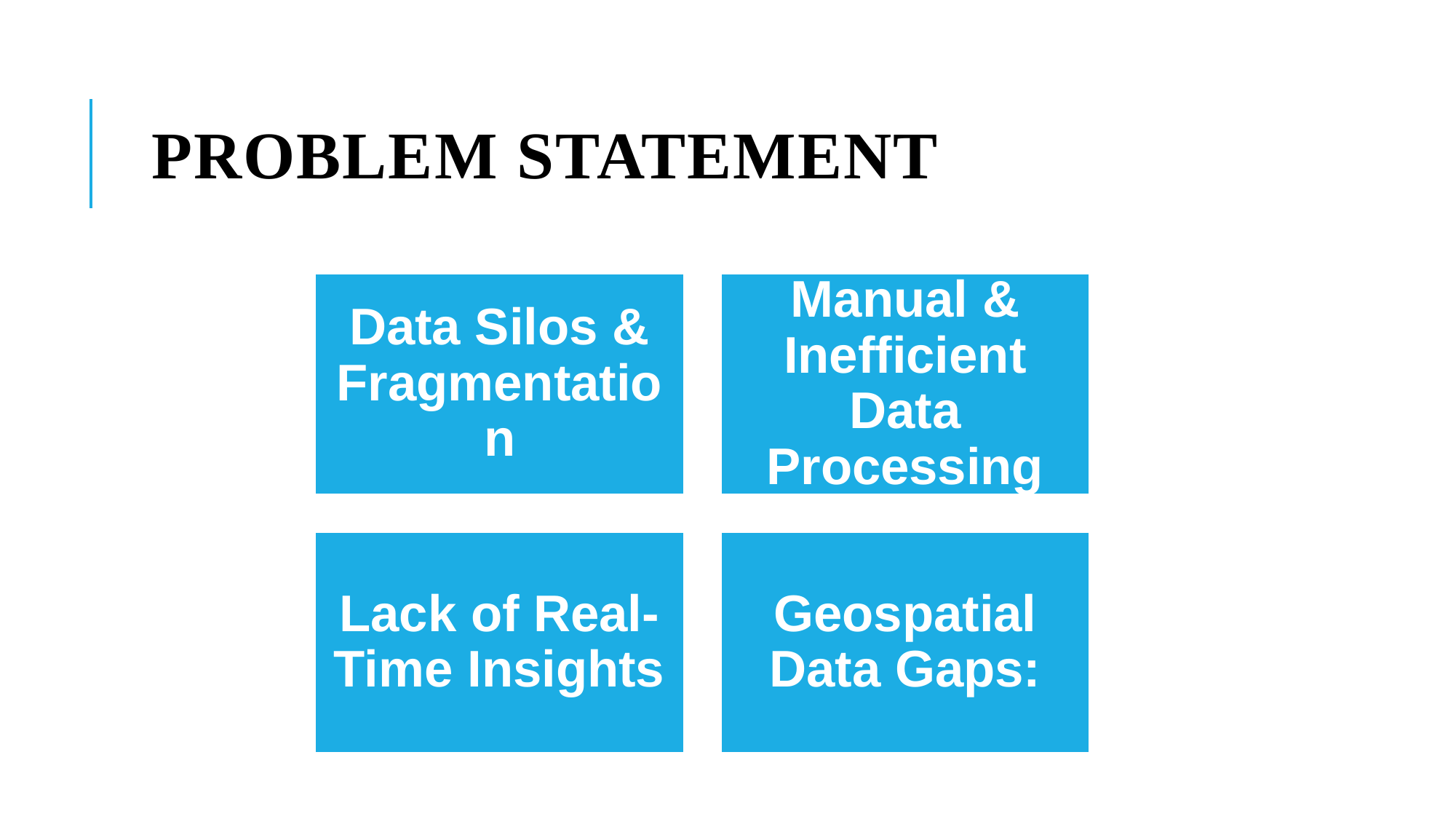

# Problem statement
Data Silos & Fragmentation
Manual & Inefficient Data Processing
Lack of Real-Time Insights
Geospatial Data Gaps: